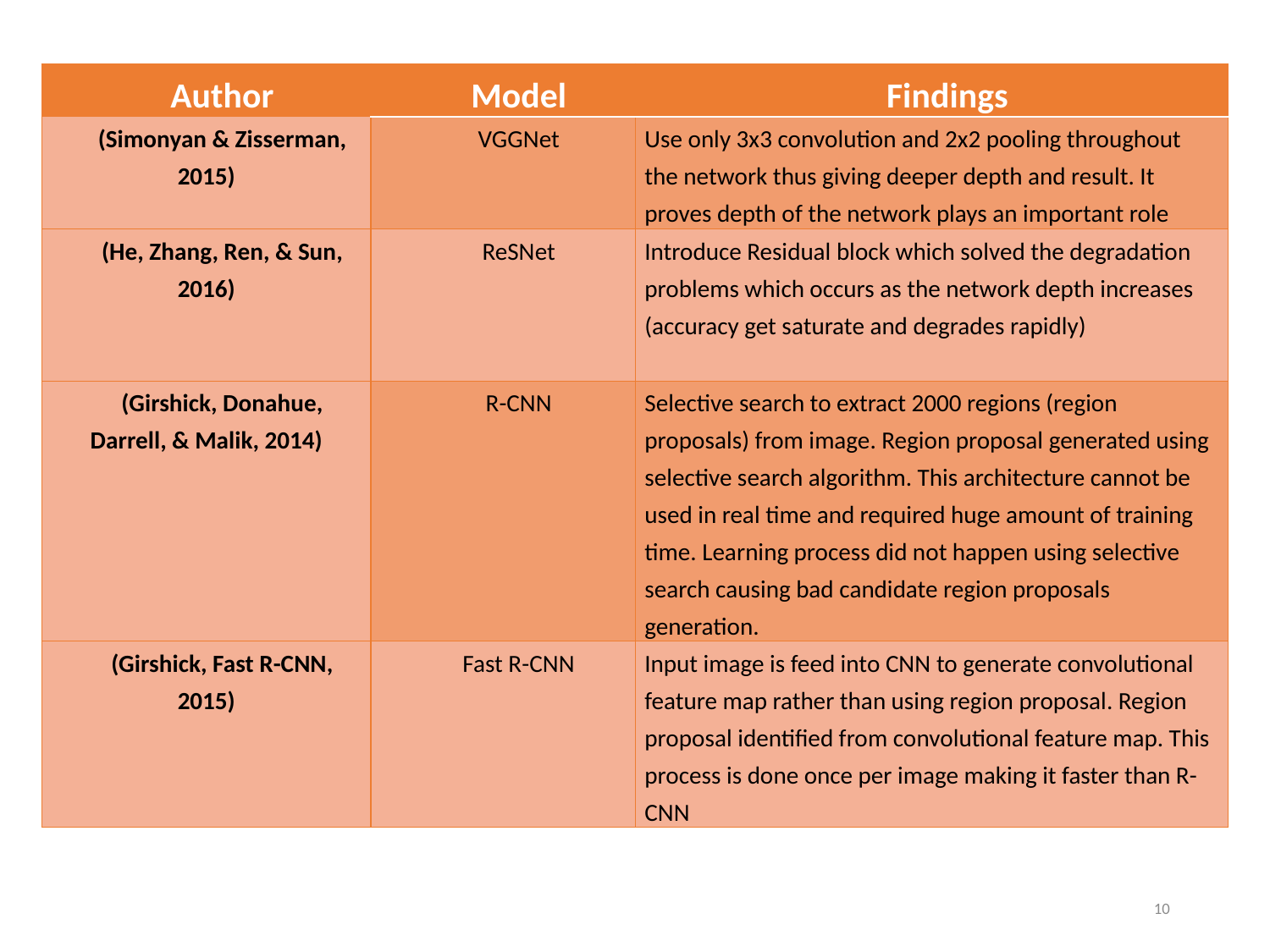

| Author | Model | Findings |
| --- | --- | --- |
| (Simonyan & Zisserman, 2015) | VGGNet | Use only 3x3 convolution and 2x2 pooling throughout the network thus giving deeper depth and result. It proves depth of the network plays an important role |
| (He, Zhang, Ren, & Sun, 2016) | ReSNet | Introduce Residual block which solved the degradation problems which occurs as the network depth increases (accuracy get saturate and degrades rapidly) |
| (Girshick, Donahue, Darrell, & Malik, 2014) | R-CNN | Selective search to extract 2000 regions (region proposals) from image. Region proposal generated using selective search algorithm. This architecture cannot be used in real time and required huge amount of training time. Learning process did not happen using selective search causing bad candidate region proposals generation. |
| (Girshick, Fast R-CNN, 2015) | Fast R-CNN | Input image is feed into CNN to generate convolutional feature map rather than using region proposal. Region proposal identified from convolutional feature map. This process is done once per image making it faster than R-CNN |
10